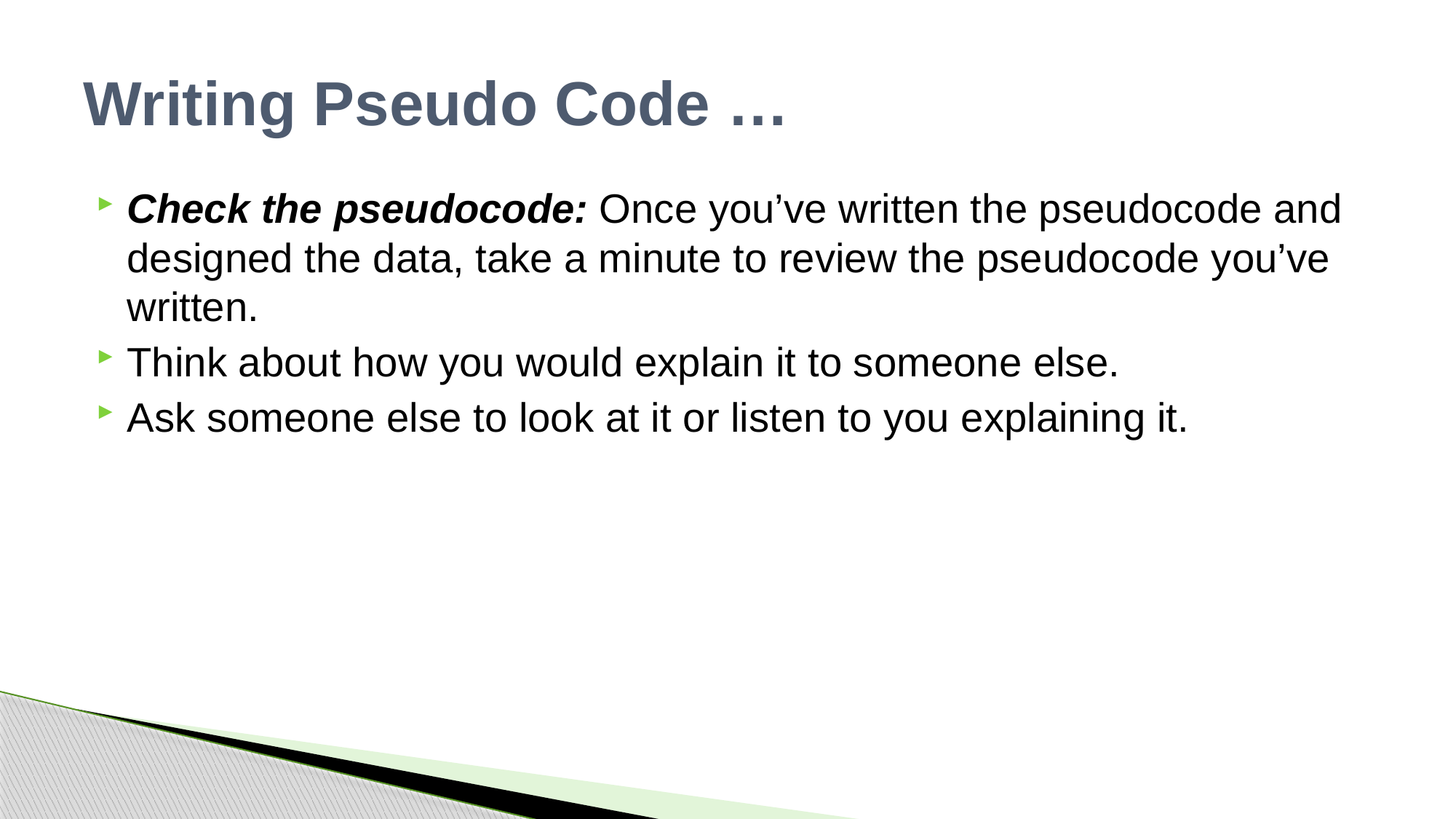

# Writing Pseudo Code …
Check the pseudocode: Once you’ve written the pseudocode and designed the data, take a minute to review the pseudocode you’ve written.
Think about how you would explain it to someone else.
Ask someone else to look at it or listen to you explaining it.